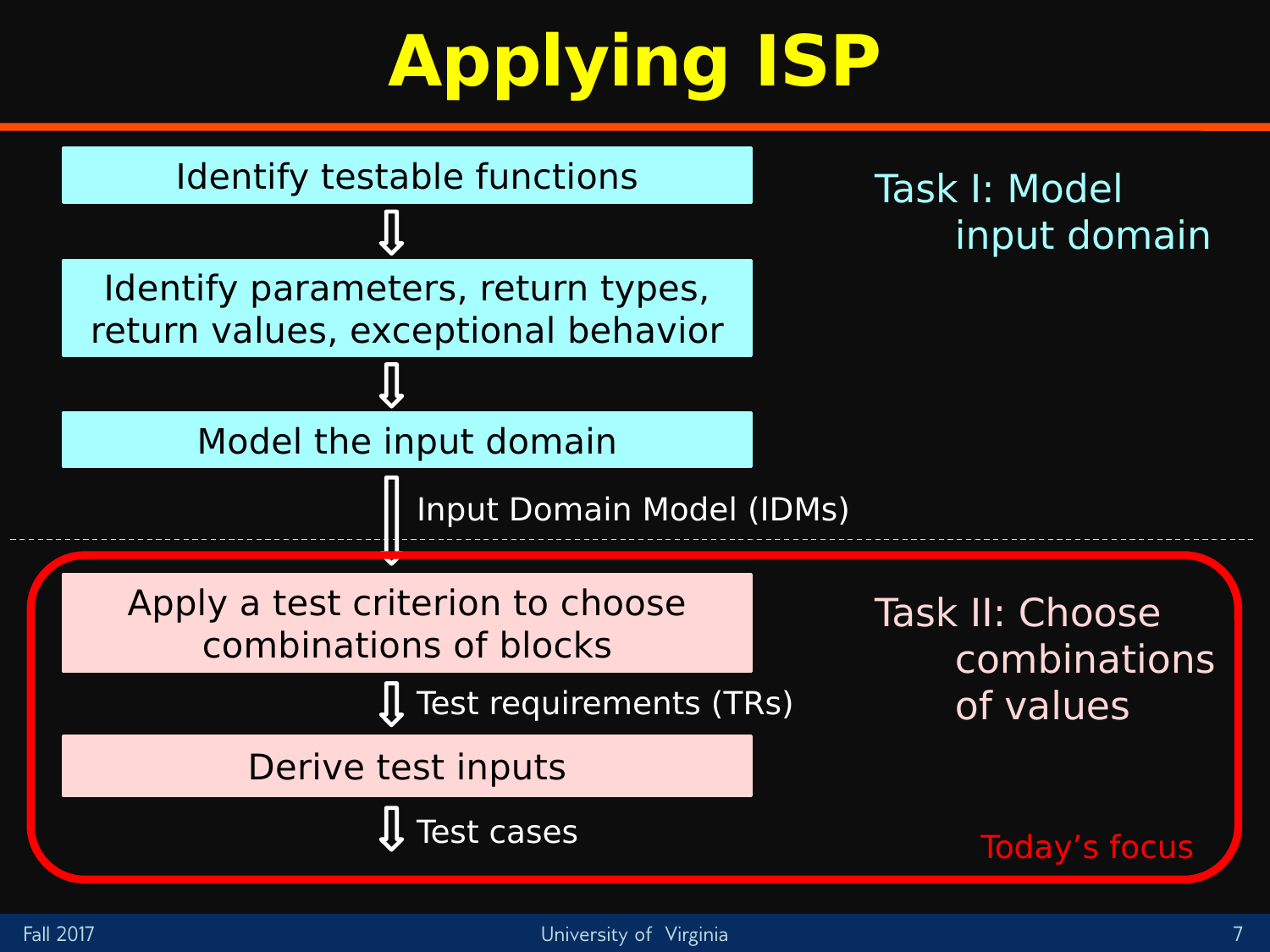

# Applying ISP
Identify testable functions
Task I: Model
input domain

Identify parameters, return types, return values, exceptional behavior

Model the input domain

Input Domain Model (IDMs)

Apply a test criterion to choose combinations of blocks
Task II: Choose combinations of values
Test requirements (TRs)

Derive test inputs
Test cases

Today’s focus